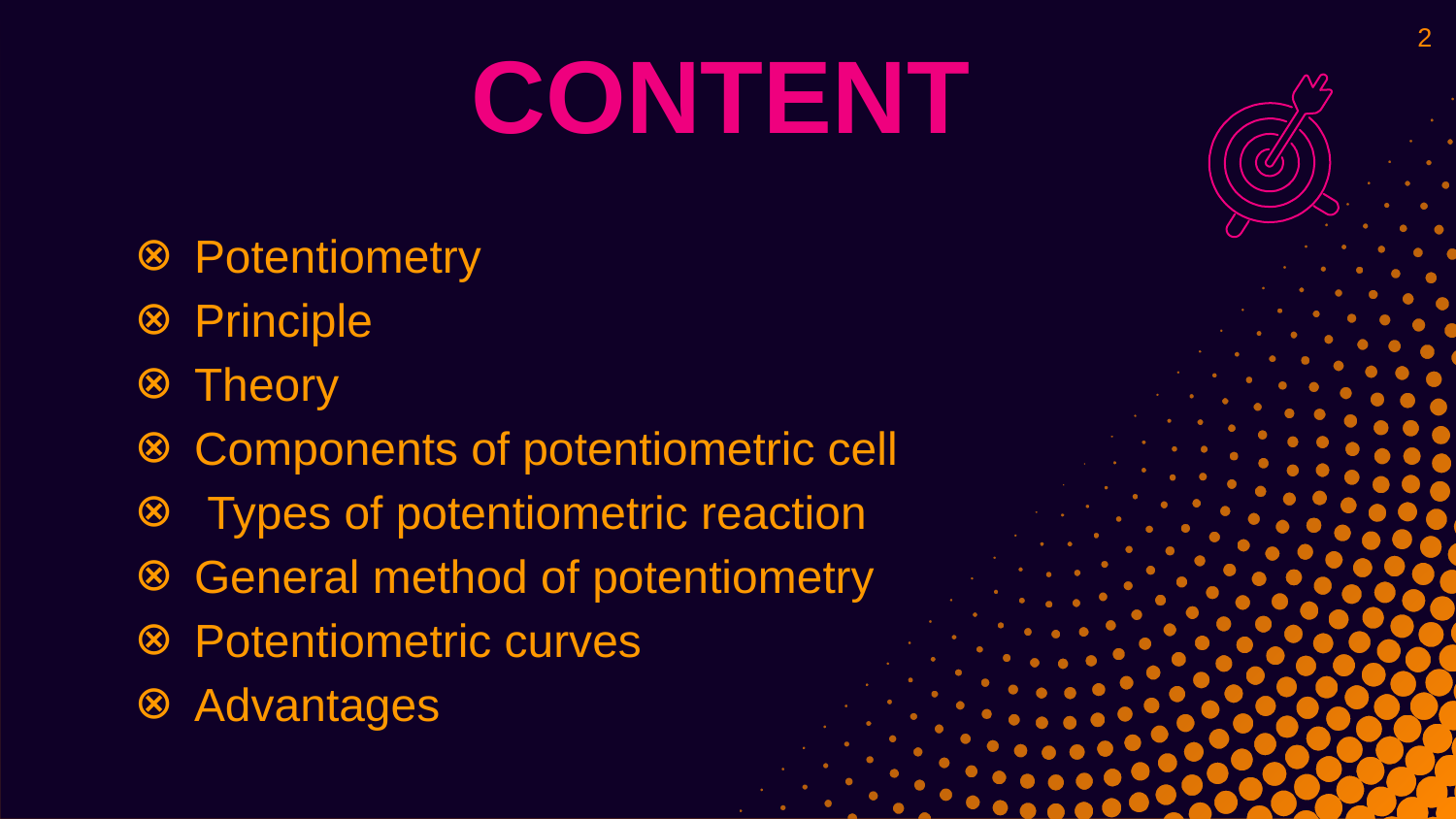

2
# CONTENT

Potentiometry
Principle
Theory
Components of potentiometric cell
 Types of potentiometric reaction
General method of potentiometry
Potentiometric curves
Advantages